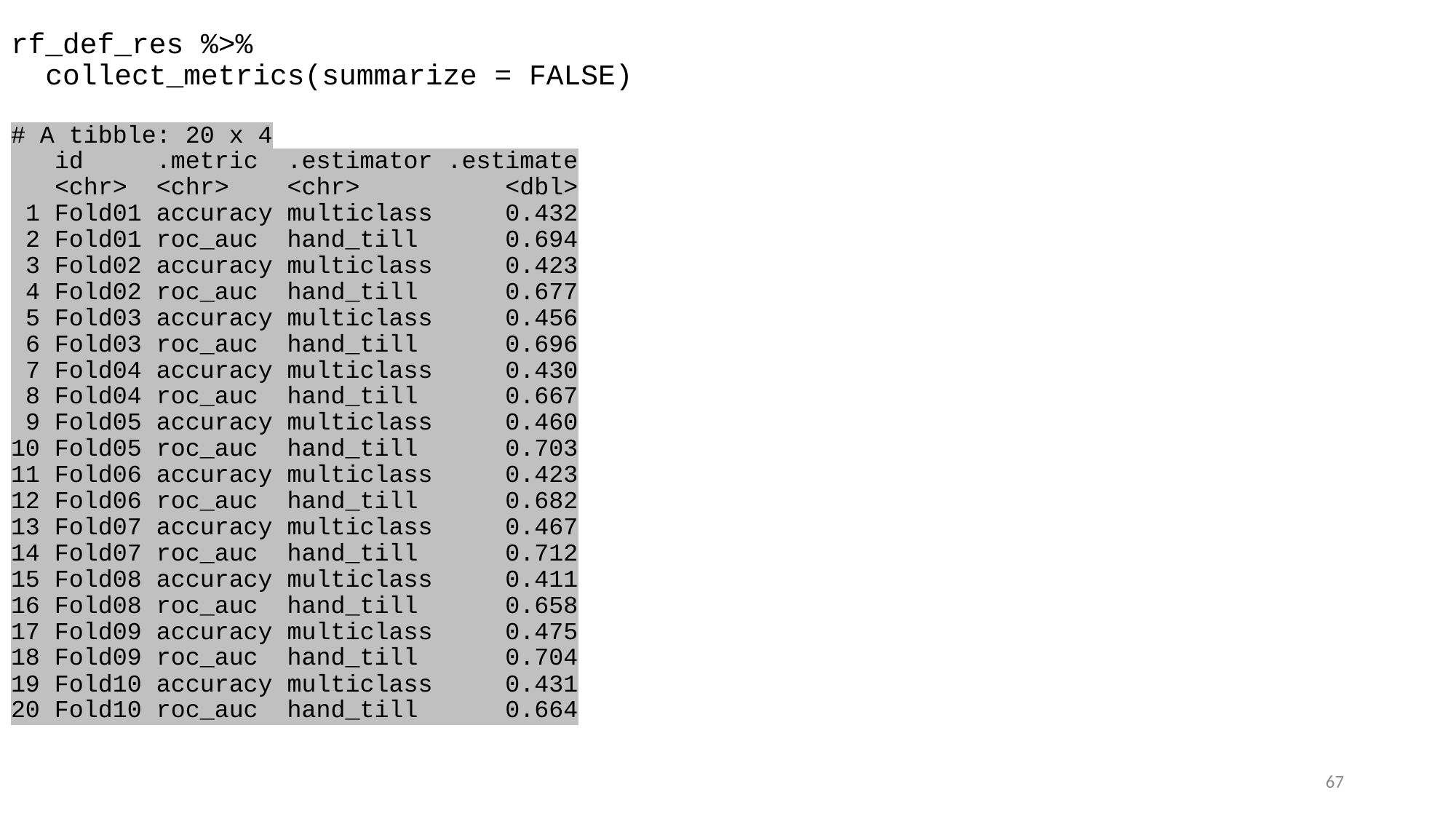

rf_def_res %>%
  collect_metrics(summarize = FALSE)

# A tibble: 20 x 4
   id     .metric  .estimator .estimate
   <chr>  <chr>    <chr>          <dbl>
 1 Fold01 accuracy multiclass     0.432
 2 Fold01 roc_auc  hand_till      0.694
 3 Fold02 accuracy multiclass     0.423
 4 Fold02 roc_auc  hand_till      0.677
 5 Fold03 accuracy multiclass     0.456
 6 Fold03 roc_auc  hand_till      0.696
 7 Fold04 accuracy multiclass     0.430
 8 Fold04 roc_auc  hand_till      0.667
 9 Fold05 accuracy multiclass     0.460
10 Fold05 roc_auc  hand_till      0.703
11 Fold06 accuracy multiclass     0.423
12 Fold06 roc_auc  hand_till      0.682
13 Fold07 accuracy multiclass     0.467
14 Fold07 roc_auc  hand_till      0.712
15 Fold08 accuracy multiclass     0.411
16 Fold08 roc_auc  hand_till      0.658
17 Fold09 accuracy multiclass     0.475
18 Fold09 roc_auc  hand_till      0.704
19 Fold10 accuracy multiclass     0.431
20 Fold10 roc_auc  hand_till      0.664
67